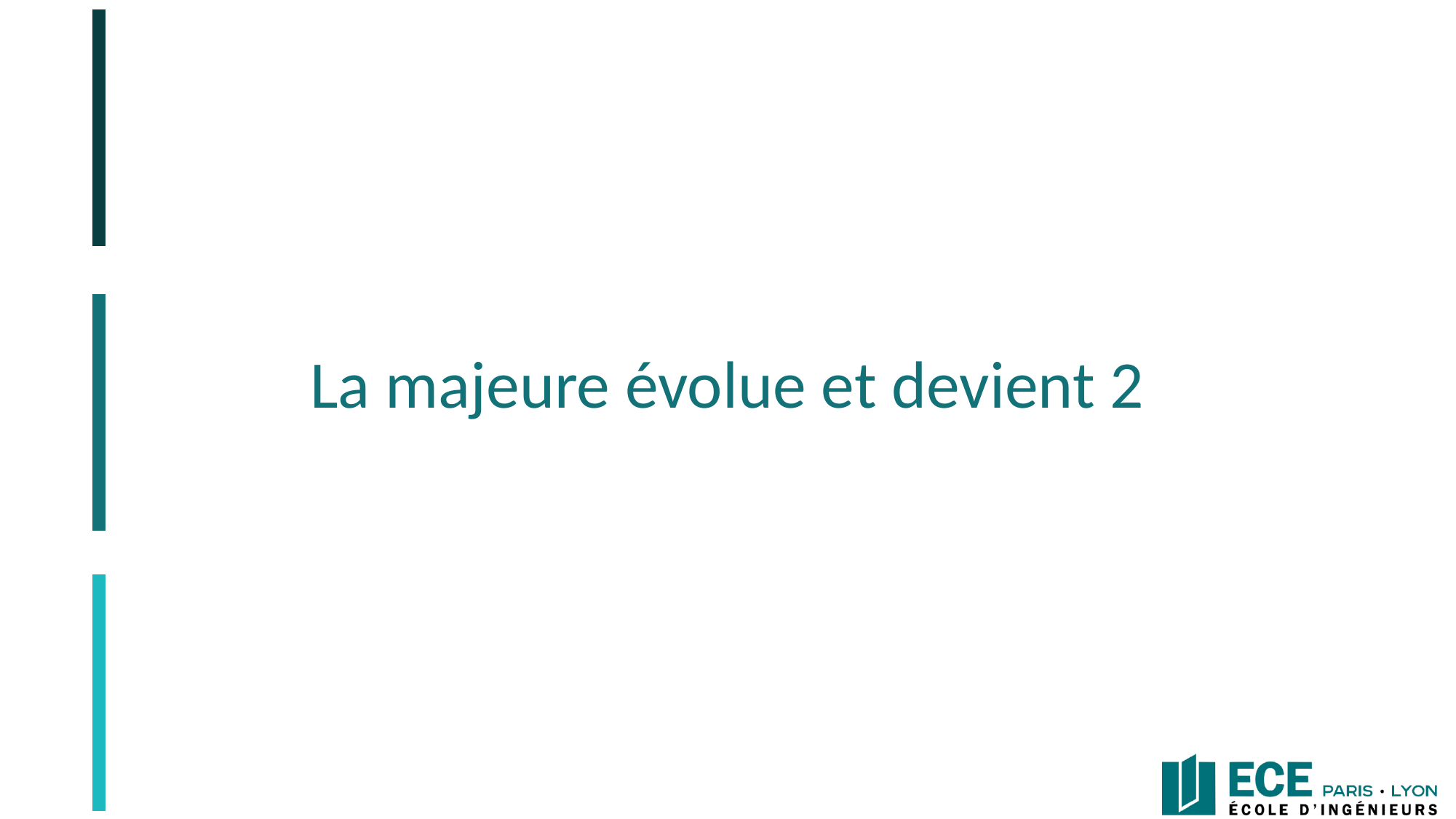

#

La majeure évolue et devient 2